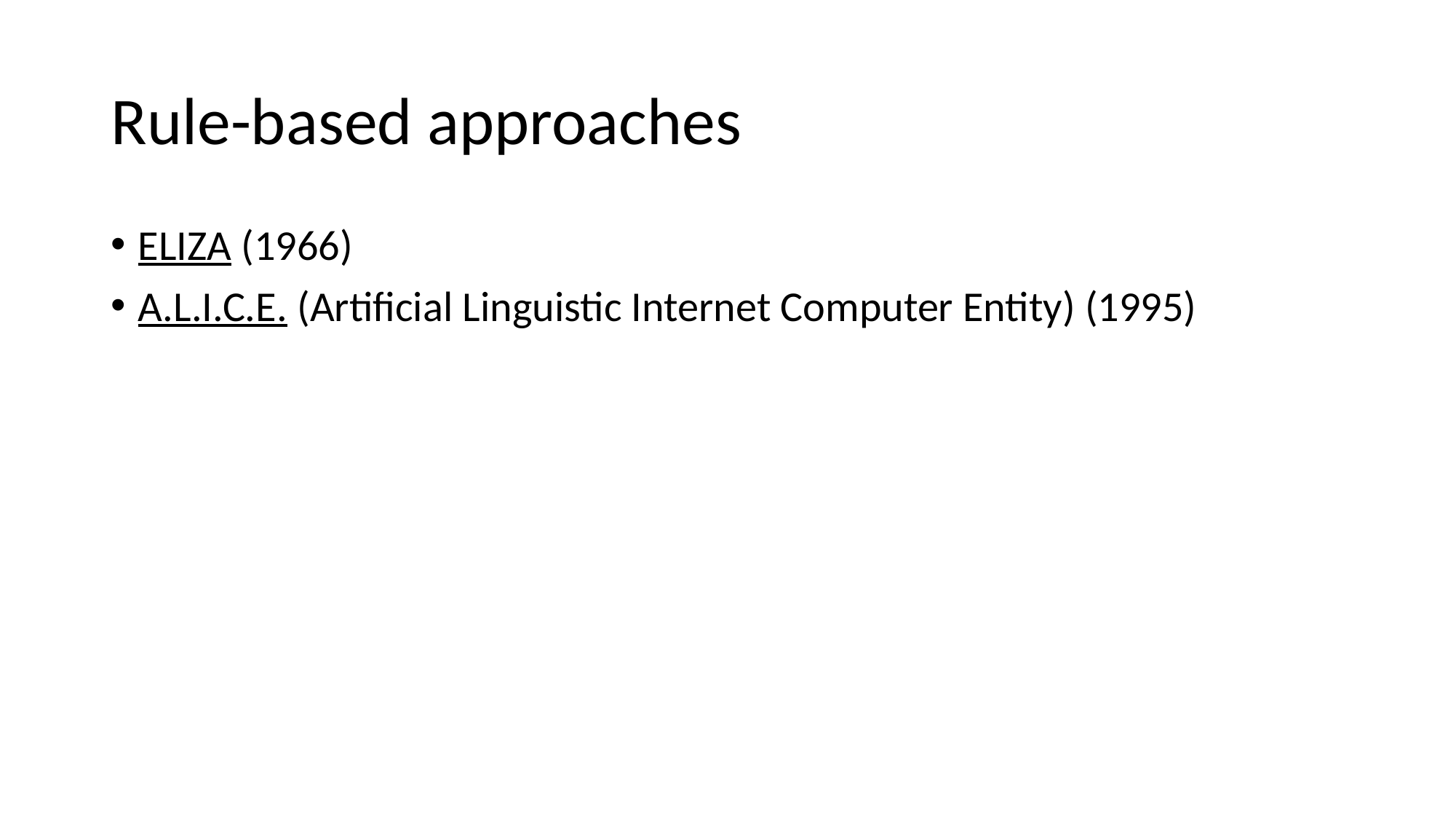

# Rule-based approaches
ELIZA (1966)
A.L.I.C.E. (Artificial Linguistic Internet Computer Entity) (1995)